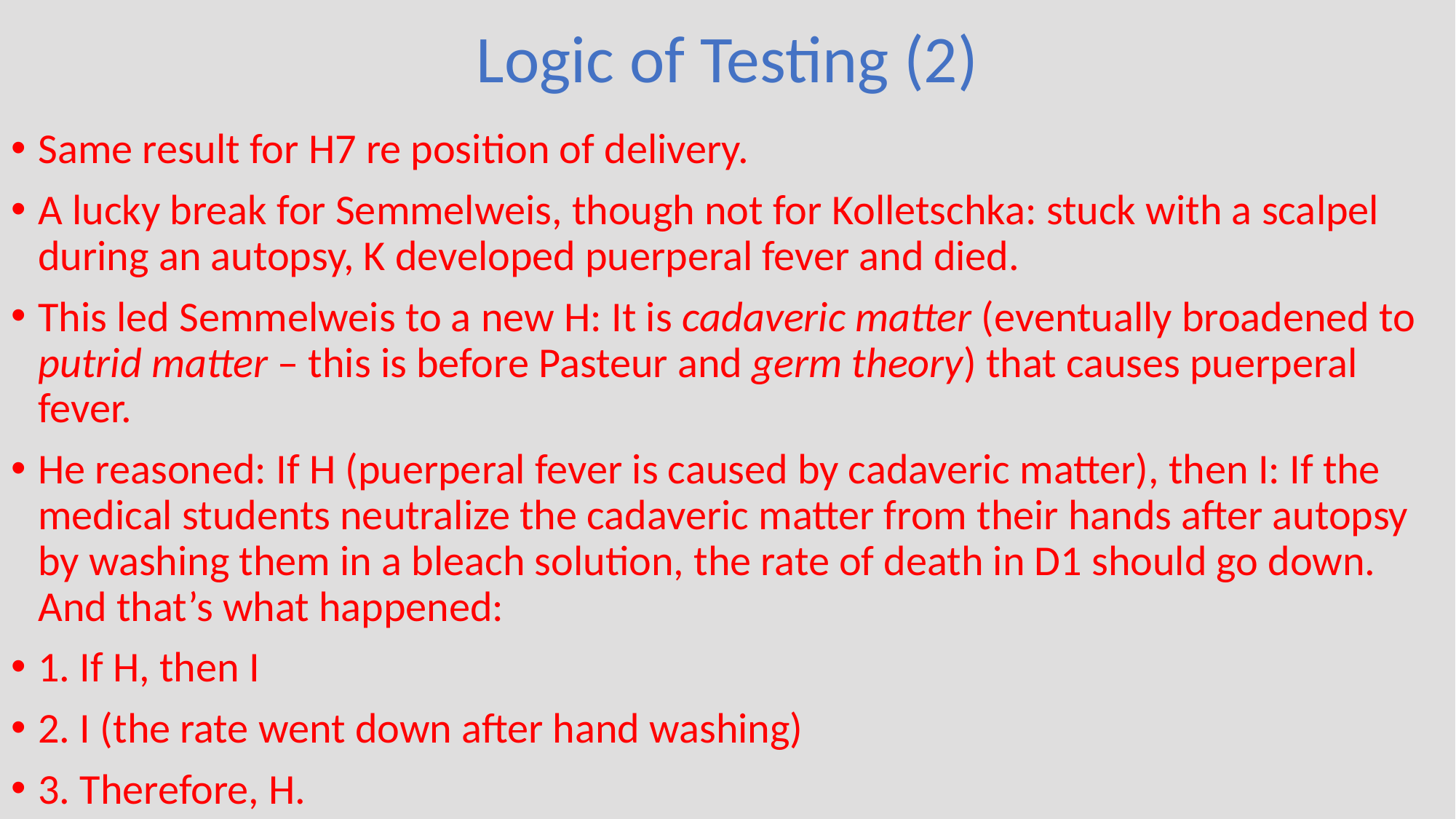

# Logic of Testing (2)
Same result for H7 re position of delivery.
A lucky break for Semmelweis, though not for Kolletschka: stuck with a scalpel during an autopsy, K developed puerperal fever and died.
This led Semmelweis to a new H: It is cadaveric matter (eventually broadened to putrid matter – this is before Pasteur and germ theory) that causes puerperal fever.
He reasoned: If H (puerperal fever is caused by cadaveric matter), then I: If the medical students neutralize the cadaveric matter from their hands after autopsy by washing them in a bleach solution, the rate of death in D1 should go down. And that’s what happened:
1. If H, then I
2. I (the rate went down after hand washing)
3. Therefore, H.